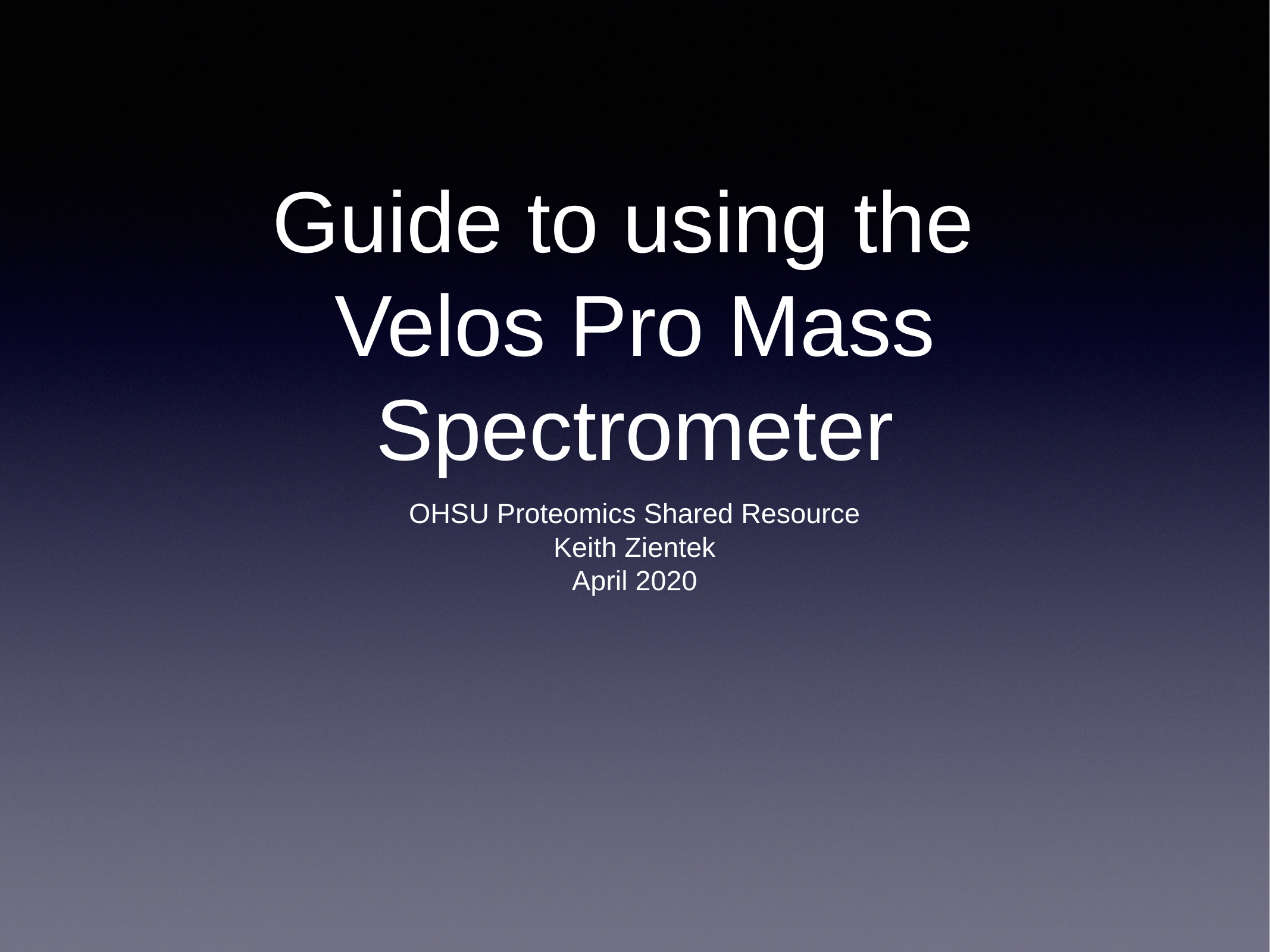

# Guide to using the
Velos Pro Mass Spectrometer
OHSU Proteomics Shared Resource
Keith Zientek
April 2020